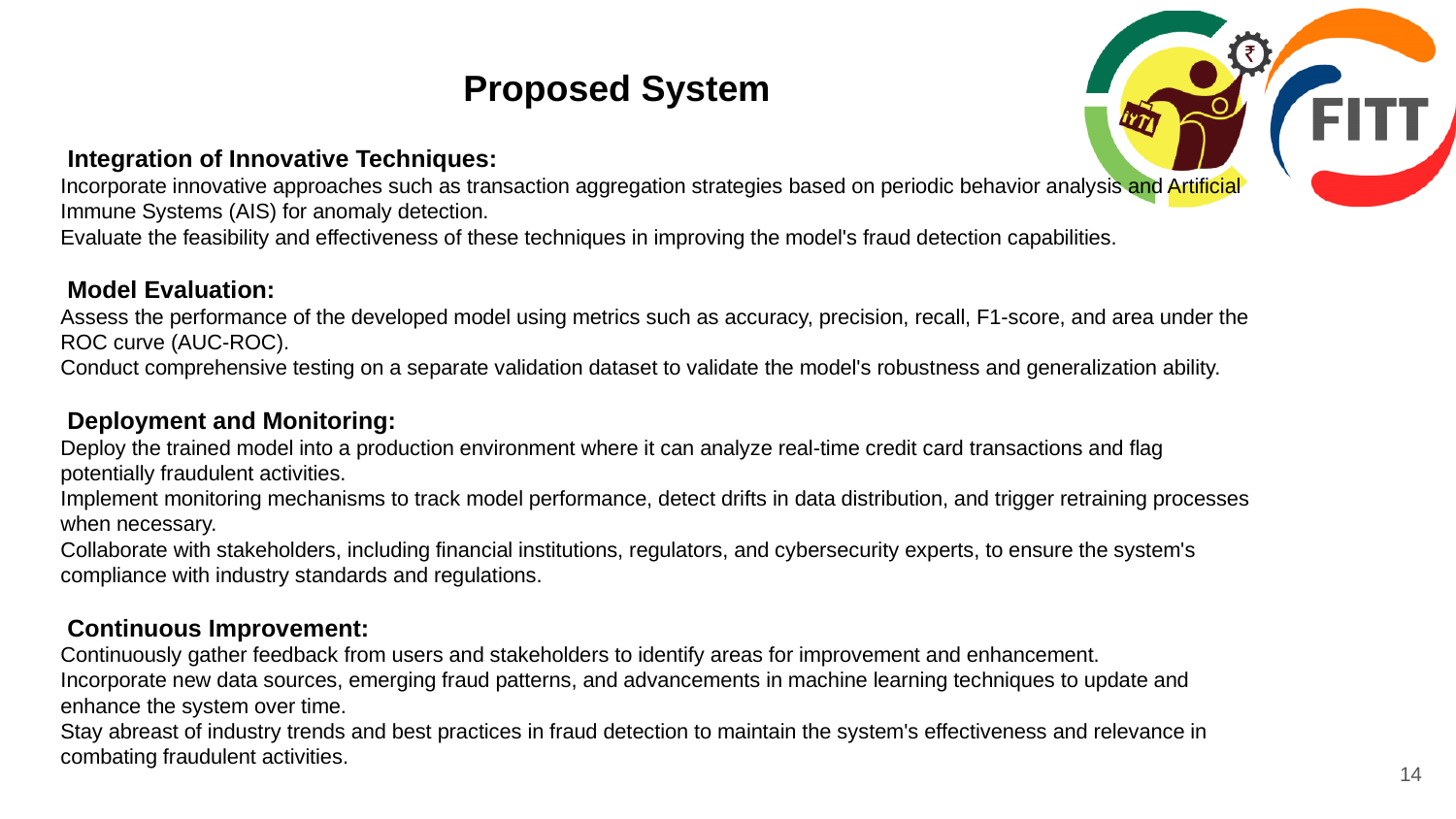

Proposed System
# Integration of Innovative Techniques: Incorporate innovative approaches such as transaction aggregation strategies based on periodic behavior analysis and Artificial Immune Systems (AIS) for anomaly detection. Evaluate the feasibility and effectiveness of these techniques in improving the model's fraud detection capabilities. Model Evaluation: Assess the performance of the developed model using metrics such as accuracy, precision, recall, F1-score, and area under the ROC curve (AUC-ROC). Conduct comprehensive testing on a separate validation dataset to validate the model's robustness and generalization ability. Deployment and Monitoring: Deploy the trained model into a production environment where it can analyze real-time credit card transactions and flag potentially fraudulent activities. Implement monitoring mechanisms to track model performance, detect drifts in data distribution, and trigger retraining processes when necessary. Collaborate with stakeholders, including financial institutions, regulators, and cybersecurity experts, to ensure the system's compliance with industry standards and regulations. Continuous Improvement: Continuously gather feedback from users and stakeholders to identify areas for improvement and enhancement. Incorporate new data sources, emerging fraud patterns, and advancements in machine learning techniques to update and enhance the system over time. Stay abreast of industry trends and best practices in fraud detection to maintain the system's effectiveness and relevance in combating fraudulent activities.
14